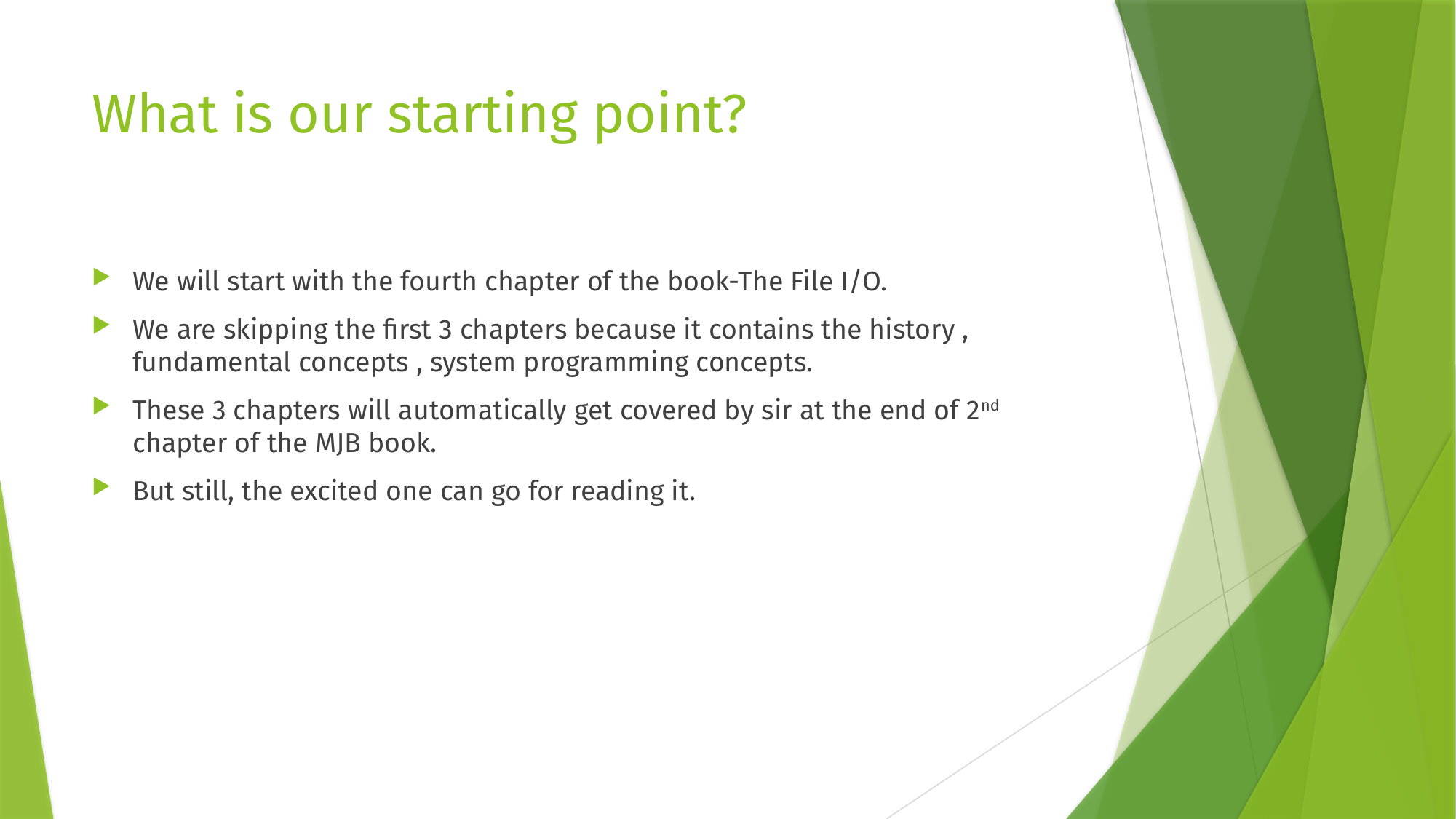

# What is our starting point?
We will start with the fourth chapter of the book-The File I/O.
We are skipping the first 3 chapters because it contains the history , fundamental concepts , system programming concepts.
These 3 chapters will automatically get covered by sir at the end of 2nd chapter of the MJB book.
But still, the excited one can go for reading it.